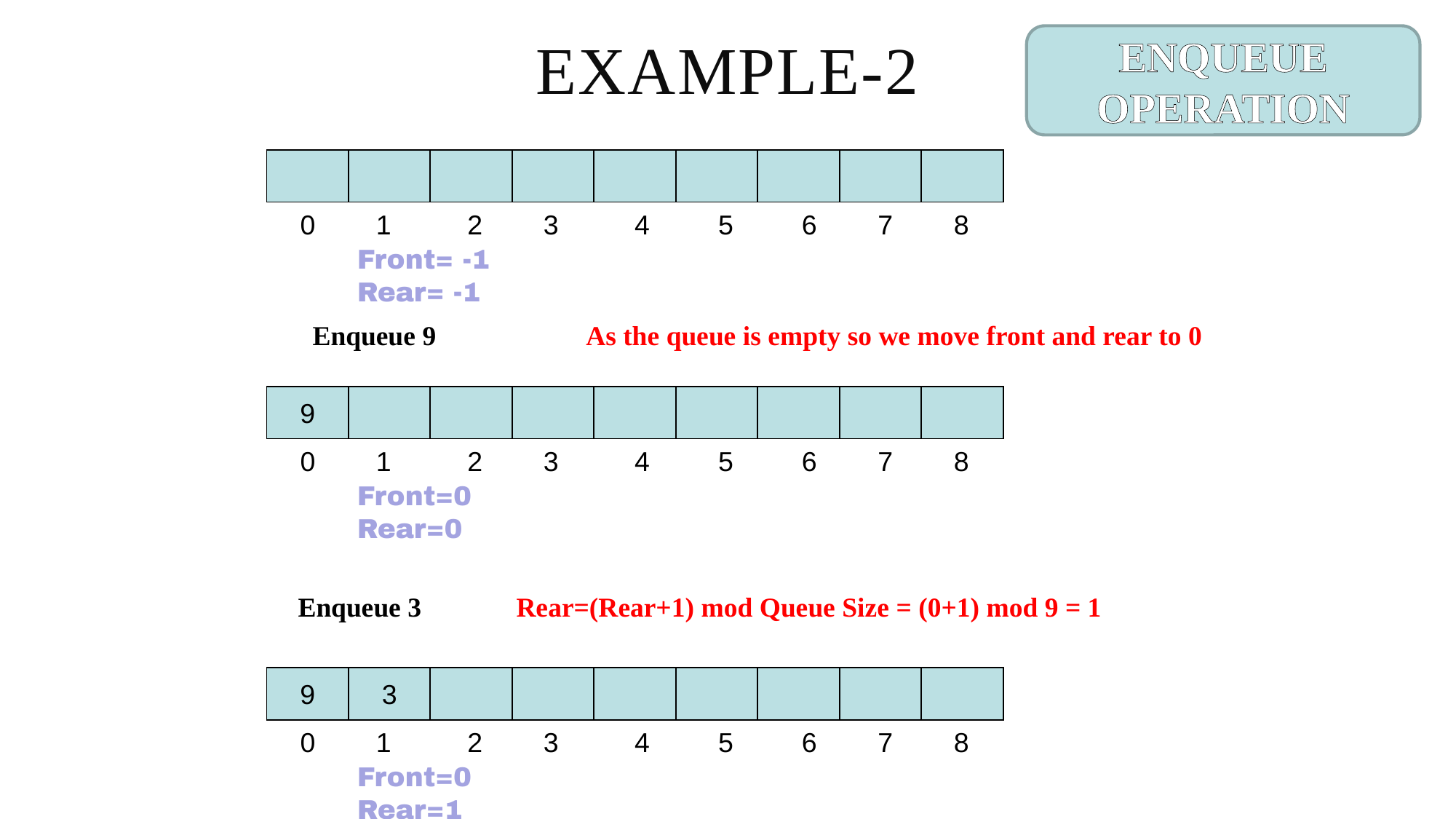

# Example-2
ENQUEUE OPERATION

   0        1          2        3          4         5         6        7        8
Front= -1
Rear= -1
Enqueue 9	        As the queue is empty so we move front and rear to 0
9

   0        1          2        3          4         5         6        7        8
Front=0
Rear=0
Enqueue 3	Rear=(Rear+1) mod Queue Size = (0+1) mod 9 = 1
9
3

   0        1          2        3          4         5         6        7        8
Front=0
Rear=1